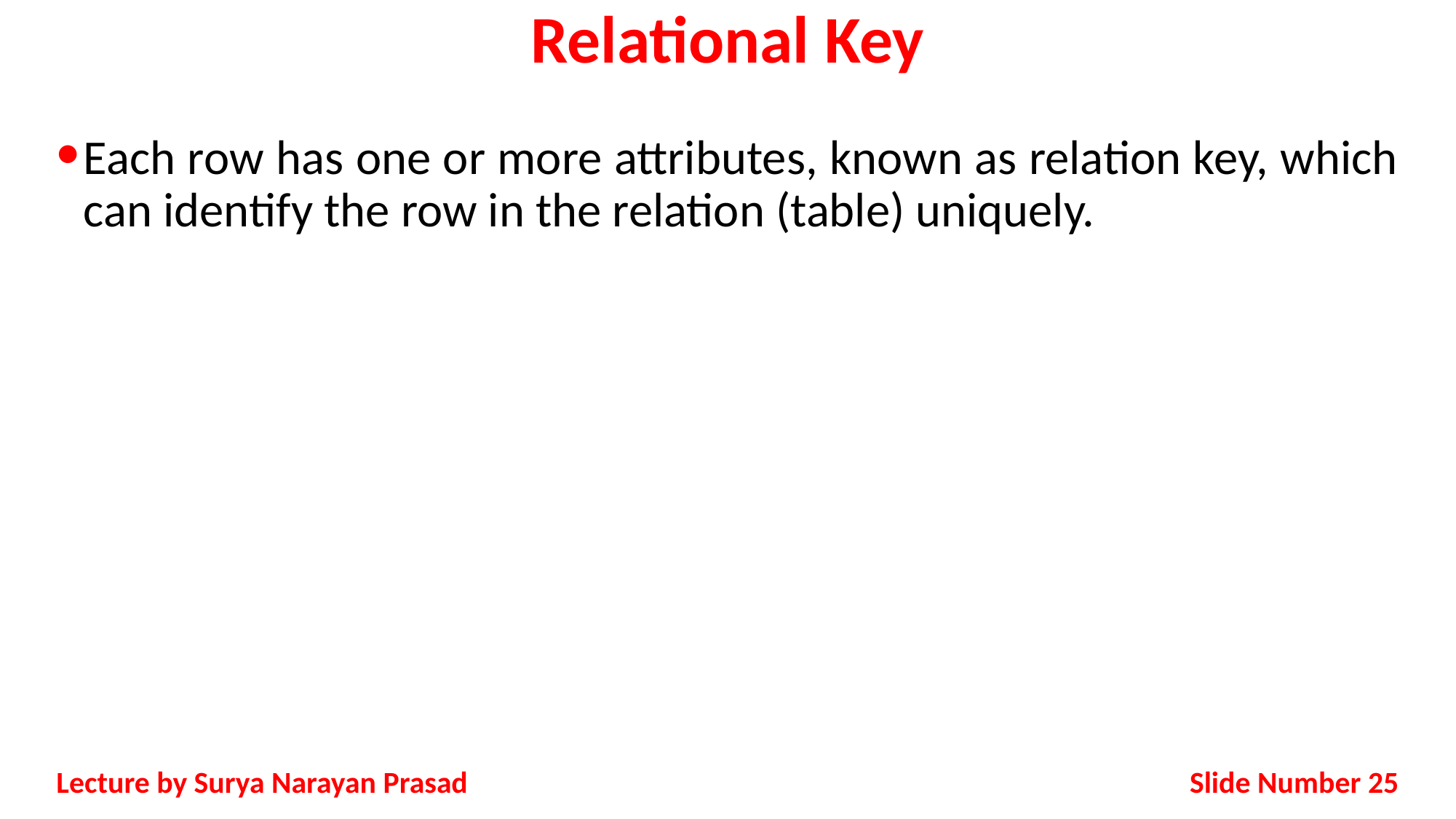

# Relational Key
Each row has one or more attributes, known as relation key, which can identify the row in the relation (table) uniquely.
Slide Number 25
Lecture by Surya Narayan Prasad